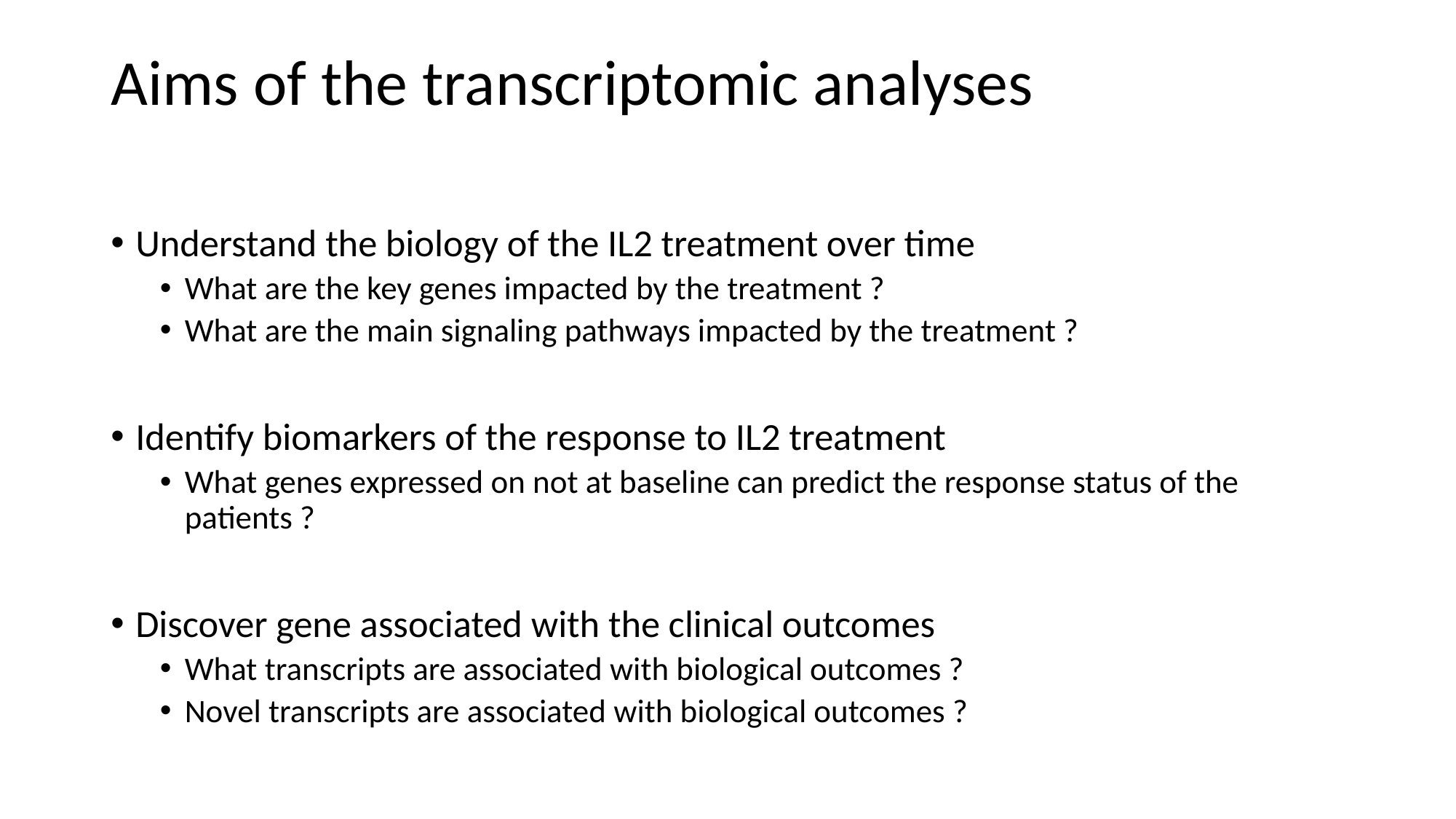

# Aims of the transcriptomic analyses
Understand the biology of the IL2 treatment over time
What are the key genes impacted by the treatment ?
What are the main signaling pathways impacted by the treatment ?

Identify biomarkers of the response to IL2 treatment
What genes expressed on not at baseline can predict the response status of the patients ?

Discover gene associated with the clinical outcomes
What transcripts are associated with biological outcomes ?
Novel transcripts are associated with biological outcomes ?